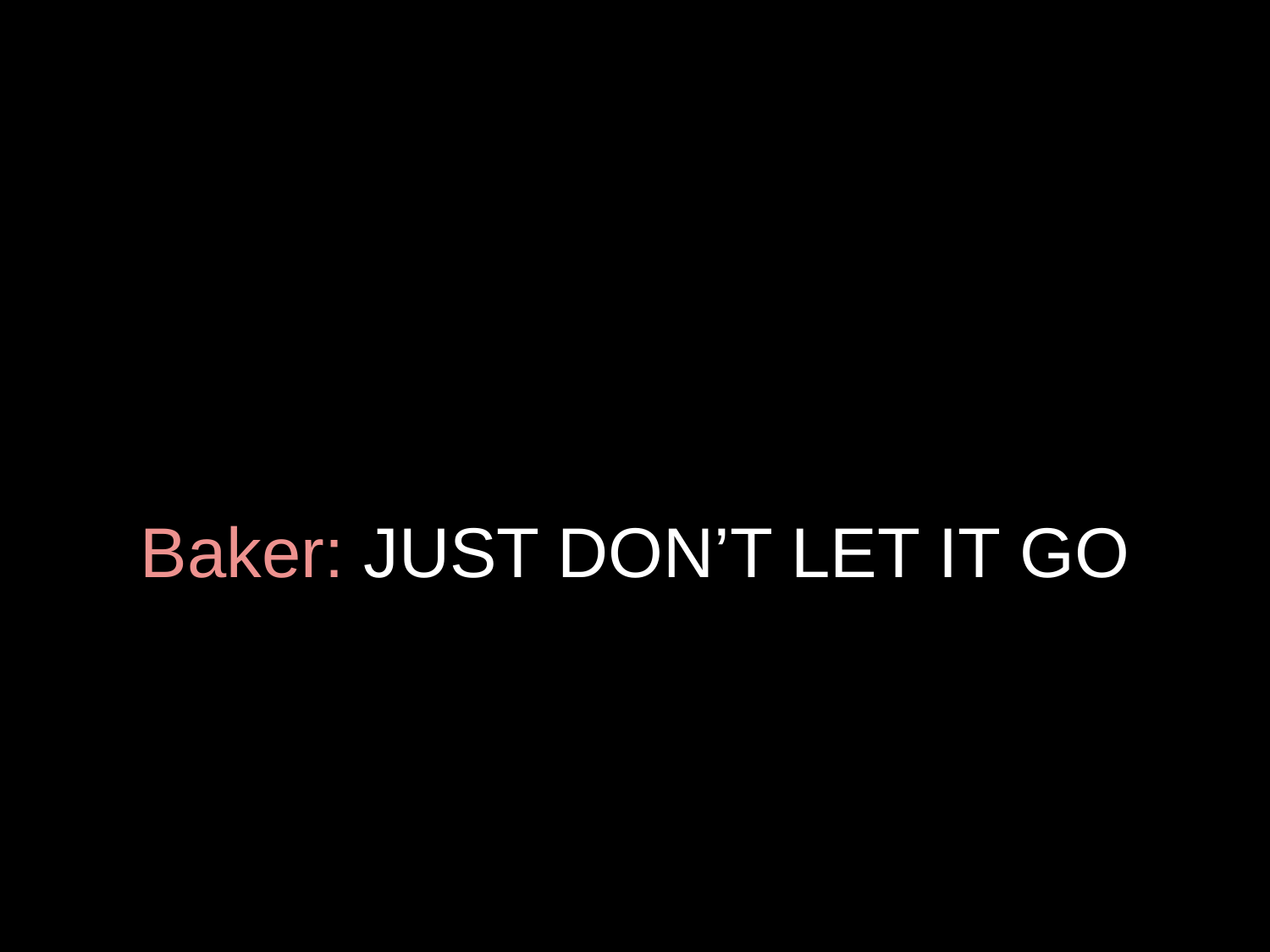

# Baker: JUST DON’T LET IT GO